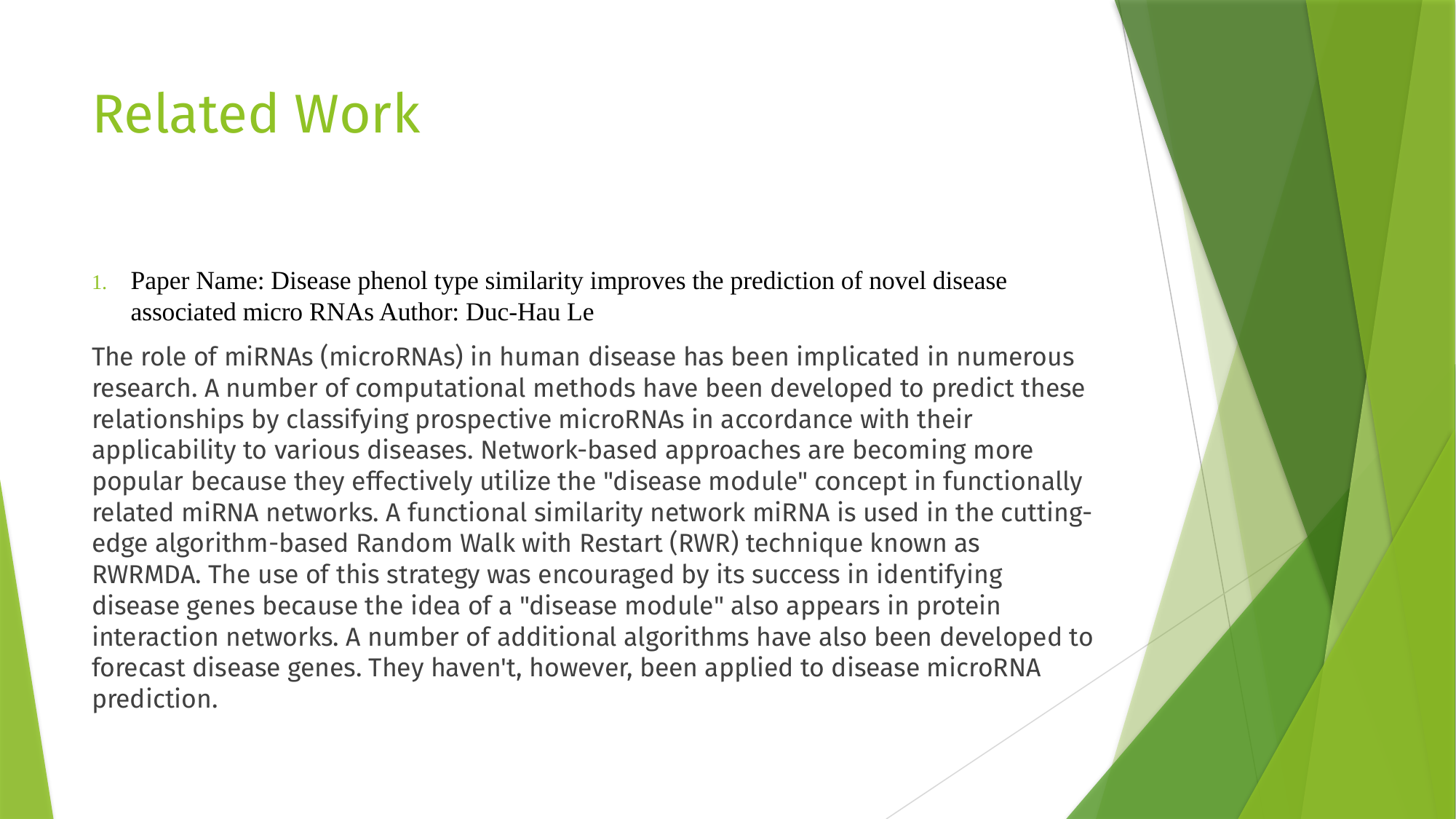

# Related Work
Paper Name: Disease phenol type similarity improves the prediction of novel disease associated micro RNAs Author: Duc-Hau Le
The role of miRNAs (microRNAs) in human disease has been implicated in numerous research. A number of computational methods have been developed to predict these relationships by classifying prospective microRNAs in accordance with their applicability to various diseases. Network-based approaches are becoming more popular because they effectively utilize the "disease module" concept in functionally related miRNA networks. A functional similarity network miRNA is used in the cutting-edge algorithm-based Random Walk with Restart (RWR) technique known as RWRMDA. The use of this strategy was encouraged by its success in identifying disease genes because the idea of a "disease module" also appears in protein interaction networks. A number of additional algorithms have also been developed to forecast disease genes. They haven't, however, been applied to disease microRNA prediction.